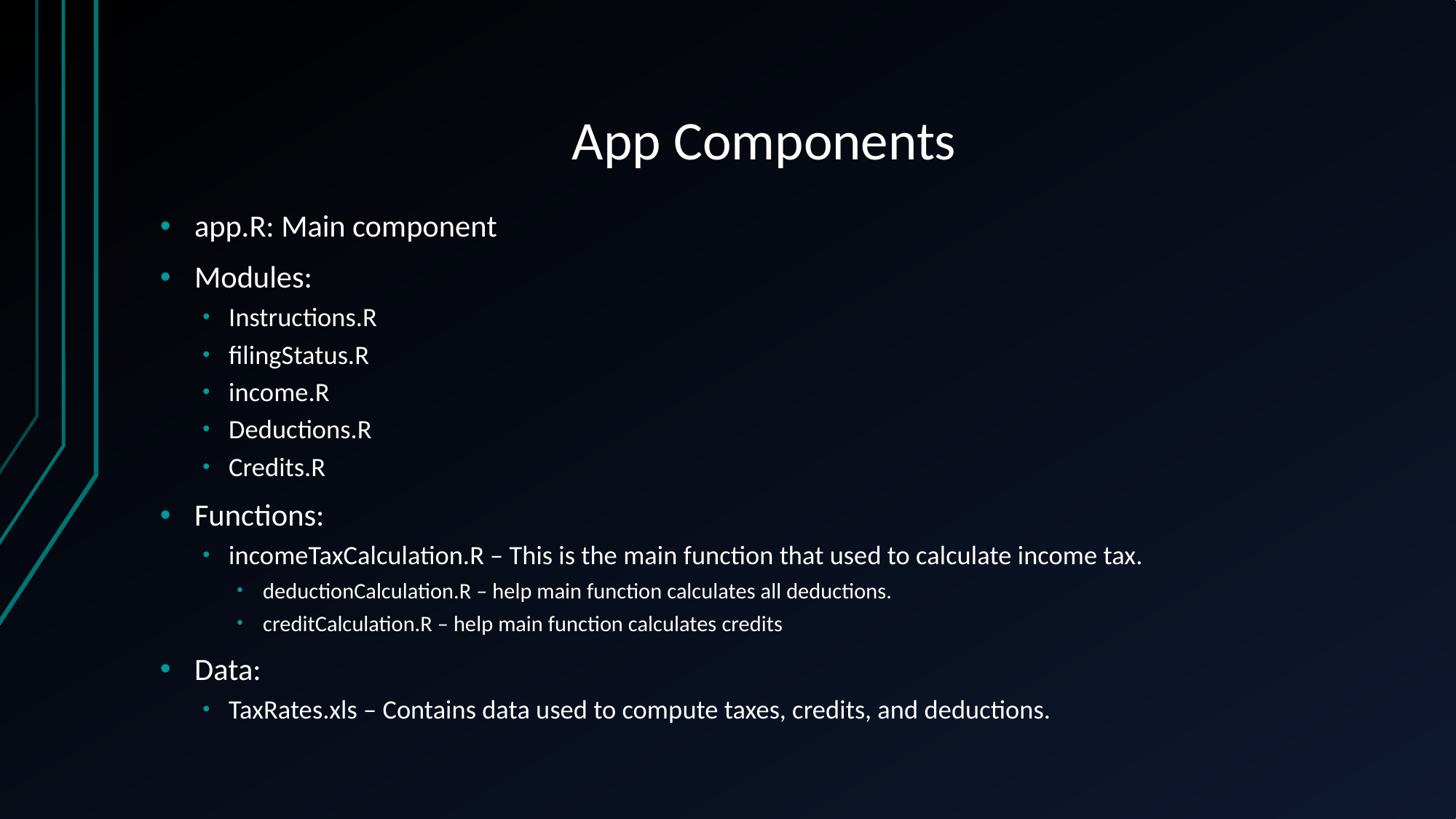

# App Components
app.R: Main component
Modules:
Instructions.R
filingStatus.R
income.R
Deductions.R
Credits.R
Functions:
incomeTaxCalculation.R – This is the main function that used to calculate income tax.
deductionCalculation.R – help main function calculates all deductions.
creditCalculation.R – help main function calculates credits
Data:
TaxRates.xls – Contains data used to compute taxes, credits, and deductions.